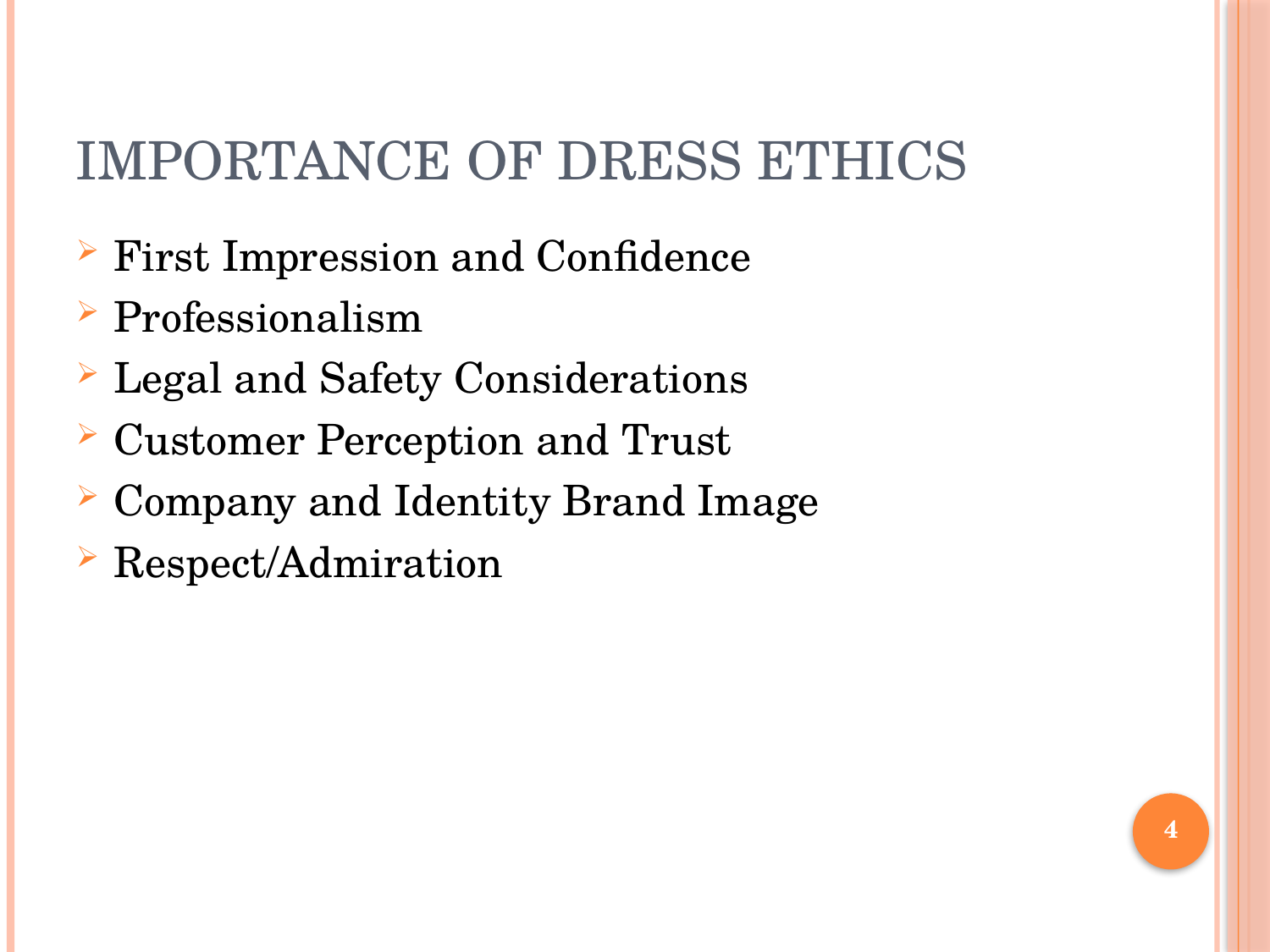

# Importance of Dress Ethics
First Impression and Confidence
Professionalism
Legal and Safety Considerations
Customer Perception and Trust
Company and Identity Brand Image
Respect/Admiration
4